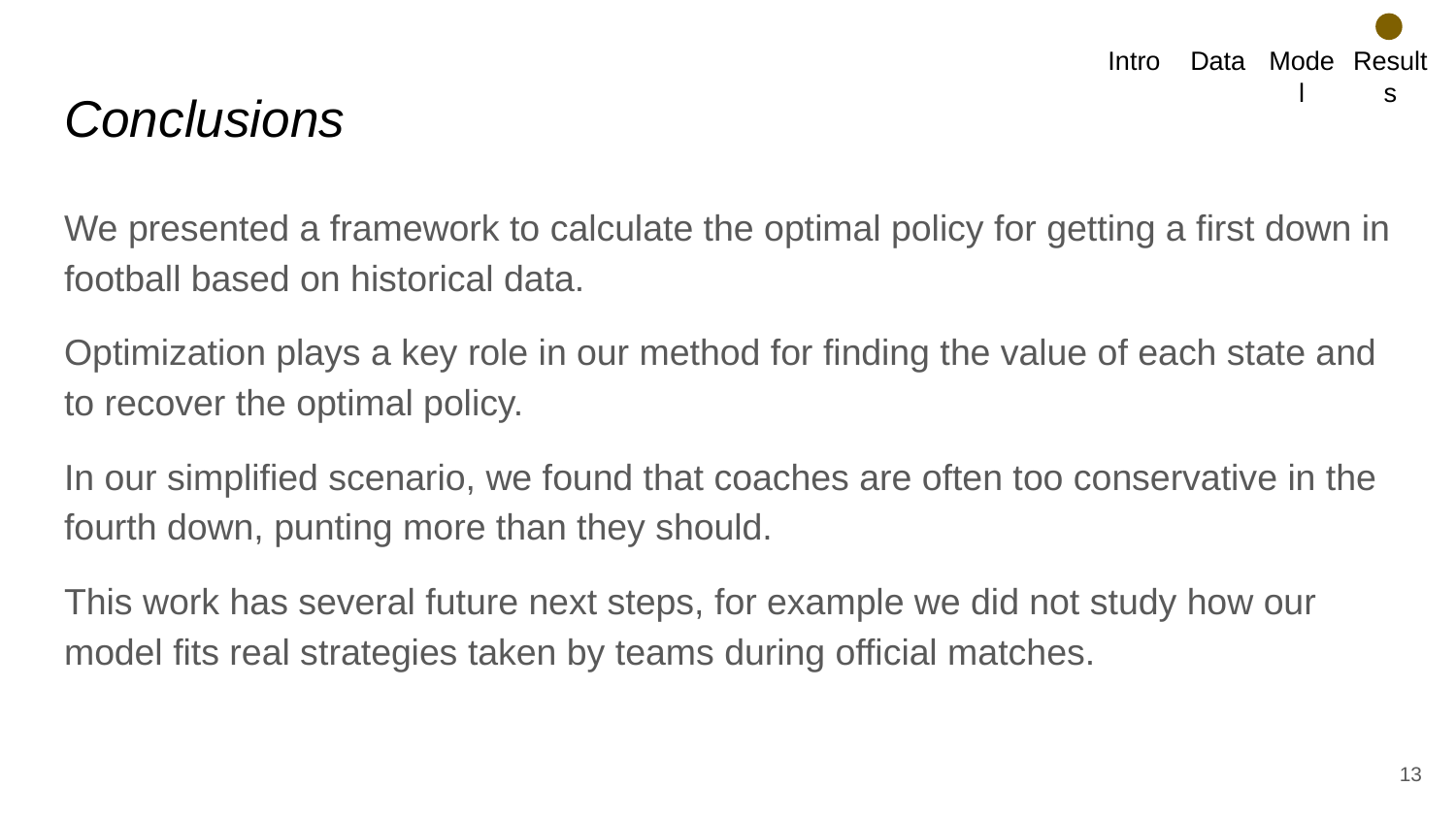

# Conclusions
We presented a framework to calculate the optimal policy for getting a first down in football based on historical data.
Optimization plays a key role in our method for finding the value of each state and to recover the optimal policy.
In our simplified scenario, we found that coaches are often too conservative in the fourth down, punting more than they should.
This work has several future next steps, for example we did not study how our model fits real strategies taken by teams during official matches.

13